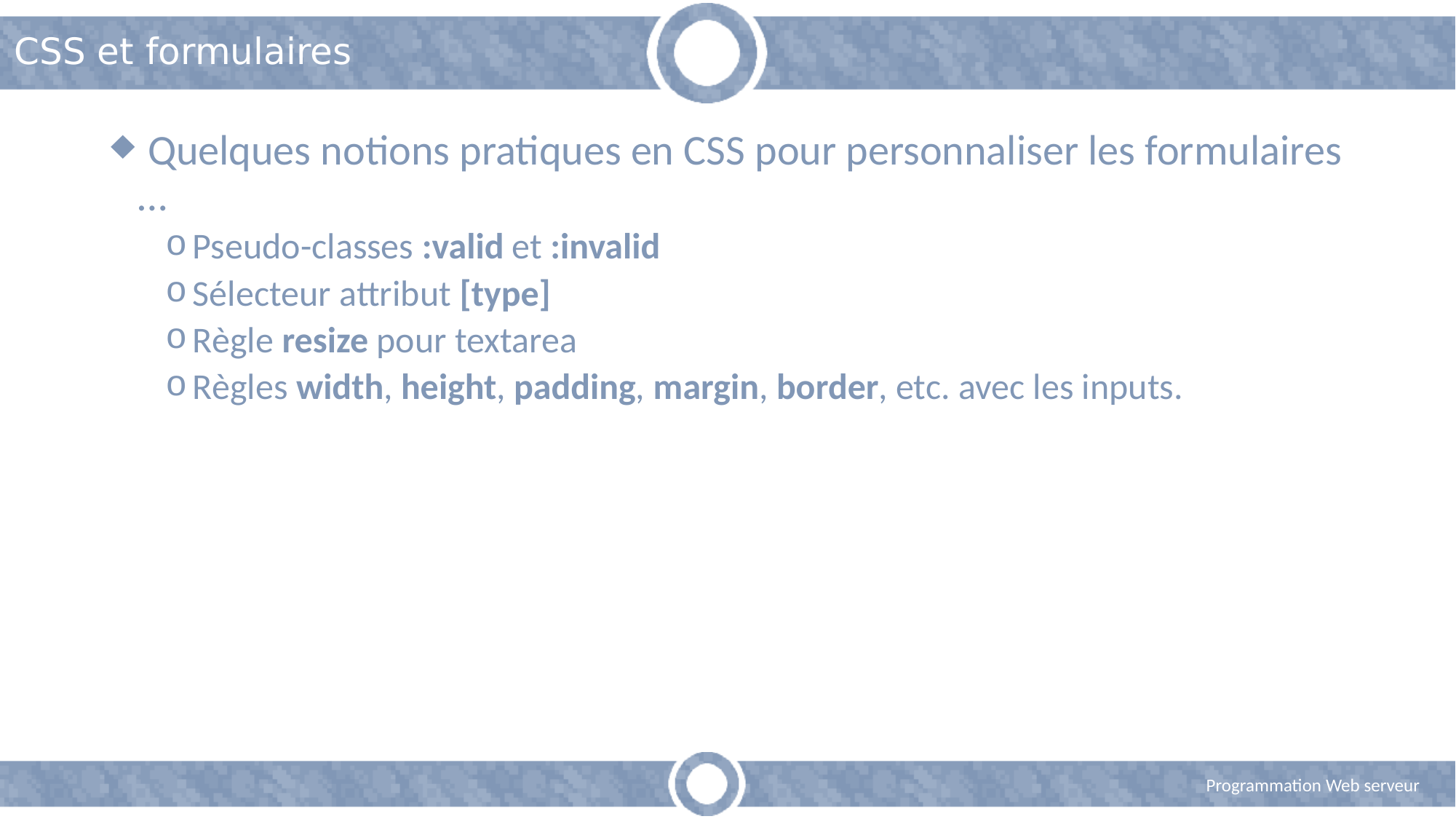

# CSS et formulaires
 Quelques notions pratiques en CSS pour personnaliser les formulaires …
Pseudo-classes :valid et :invalid
Sélecteur attribut [type]
Règle resize pour textarea
Règles width, height, padding, margin, border, etc. avec les inputs.